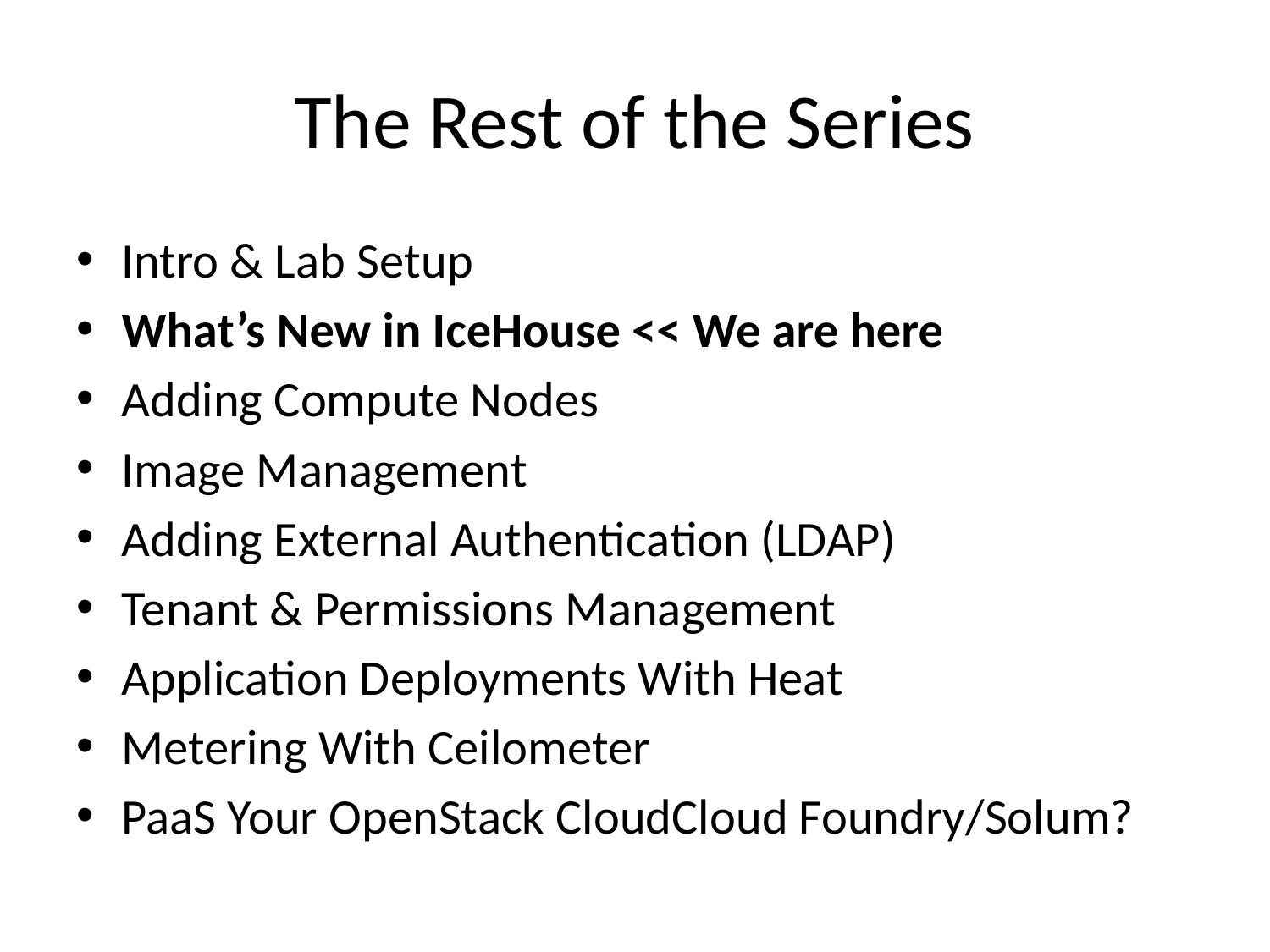

# The Rest of the Series
Intro & Lab Setup
What’s New in IceHouse << We are here
Adding Compute Nodes
Image Management
Adding External Authentication (LDAP)
Tenant & Permissions Management
Application Deployments With Heat
Metering With Ceilometer
PaaS Your OpenStack CloudCloud Foundry/Solum?